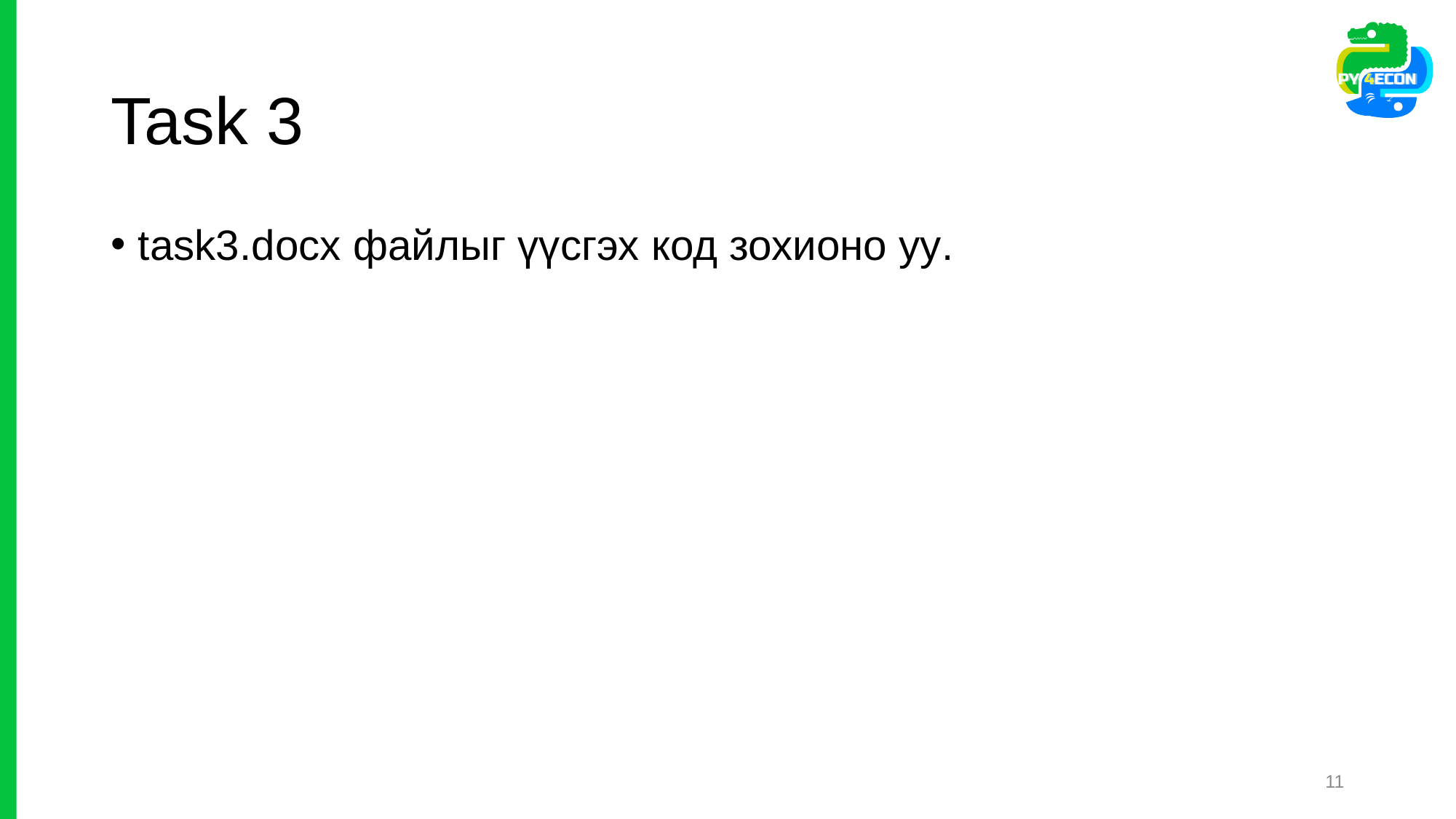

# Task 3
task3.docx файлыг үүсгэх код зохионо уу.
11